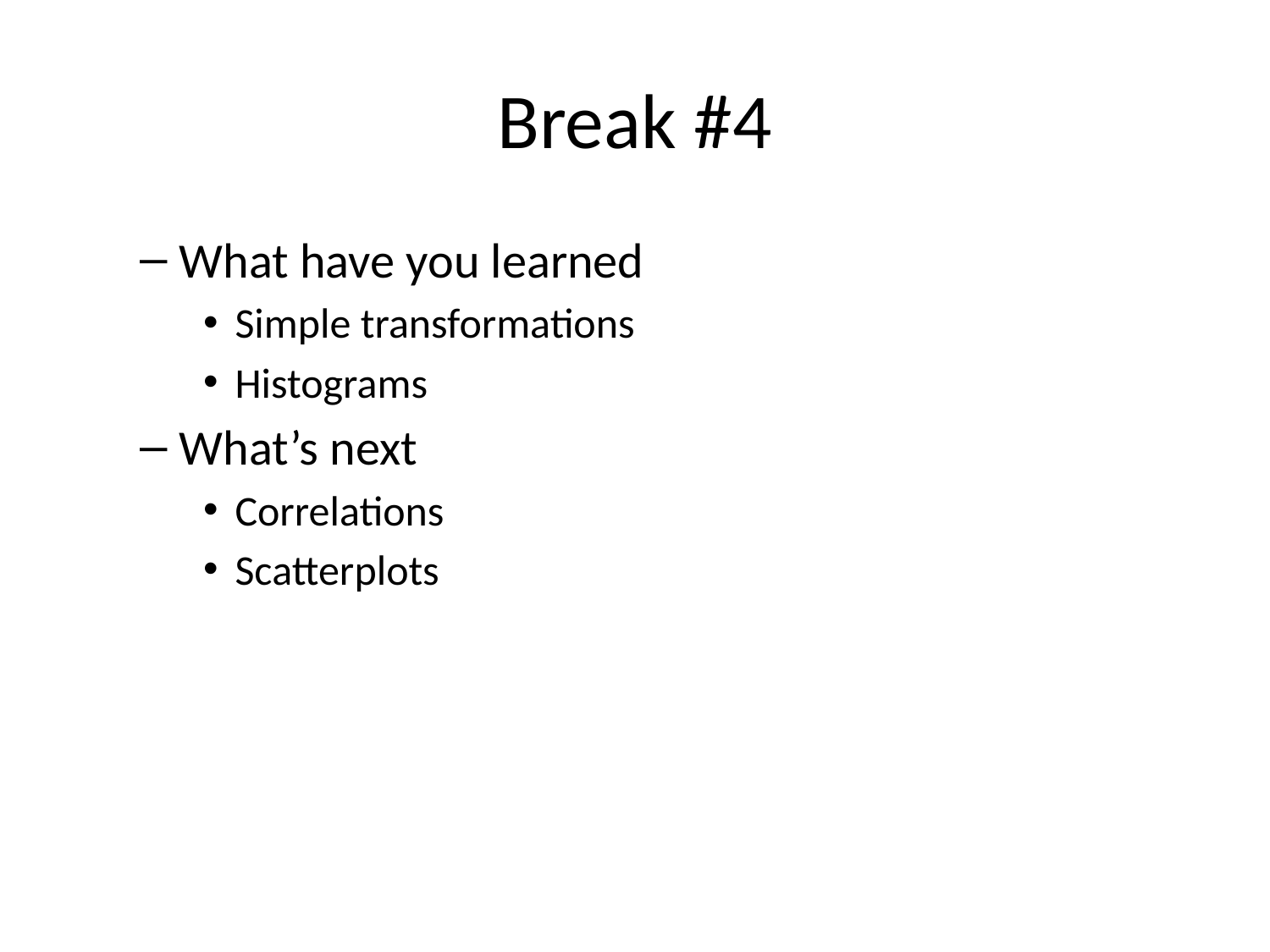

# Break #4
What have you learned
Simple transformations
Histograms
What’s next
Correlations
Scatterplots